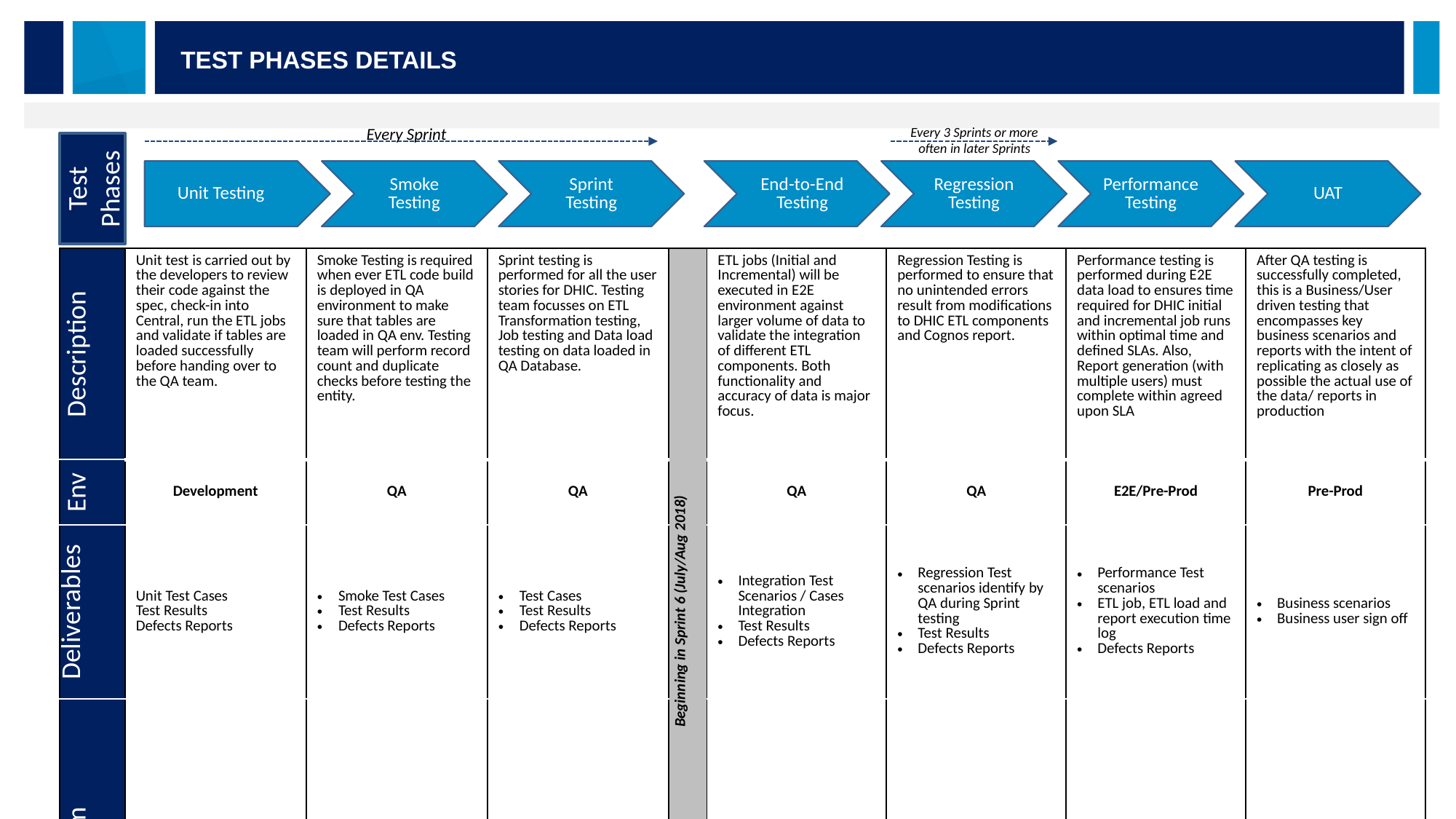

Test Phases Details
Every Sprint
Every 3 Sprints or more often in later Sprints
Test Phases
Unit Testing
Smoke Testing
Sprint
Testing

End-to-End
Testing

Regression Testing
Performance Testing
UAT
| Description | Unit test is carried out by the developers to review their code against the spec, check-in into Central, run the ETL jobs and validate if tables are loaded successfully before handing over to the QA team. | Smoke Testing is required when ever ETL code build is deployed in QA environment to make sure that tables are loaded in QA env. Testing team will perform record count and duplicate checks before testing the entity. | Sprint testing is performed for all the user stories for DHIC. Testing team focusses on ETL Transformation testing, Job testing and Data load testing on data loaded in QA Database. | Beginning in Sprint 6 (July/Aug 2018) | ETL jobs (Initial and Incremental) will be executed in E2E environment against larger volume of data to validate the integration of different ETL components. Both functionality and accuracy of data is major focus. | Regression Testing is performed to ensure that no unintended errors result from modifications to DHIC ETL components and Cognos report. | Performance testing is performed during E2E data load to ensures time required for DHIC initial and incremental job runs within optimal time and defined SLAs. Also, Report generation (with multiple users) must complete within agreed upon SLA | After QA testing is successfully completed, this is a Business/User driven testing that encompasses key business scenarios and reports with the intent of replicating as closely as possible the actual use of the data/ reports in production |
| --- | --- | --- | --- | --- | --- | --- | --- | --- |
| Env | Development | QA | QA |  | QA | QA | E2E/Pre-Prod | Pre-Prod |
| Deliverables | Unit Test Cases Test Results Defects Reports | Smoke Test Cases Test Results Defects Reports | Test Cases Test Results Defects Reports |  | Integration Test Scenarios / Cases Integration Test Results Defects Reports | Regression Test scenarios identify by QA during Sprint testing Test Results Defects Reports | Performance Test scenarios ETL job, ETL load and report execution time log Defects Reports | Business scenarios Business user sign off |
| Team | Development | Testing | Testing |  | Development /Testing | Testing | Development, Testing, DevOps | Business Users |